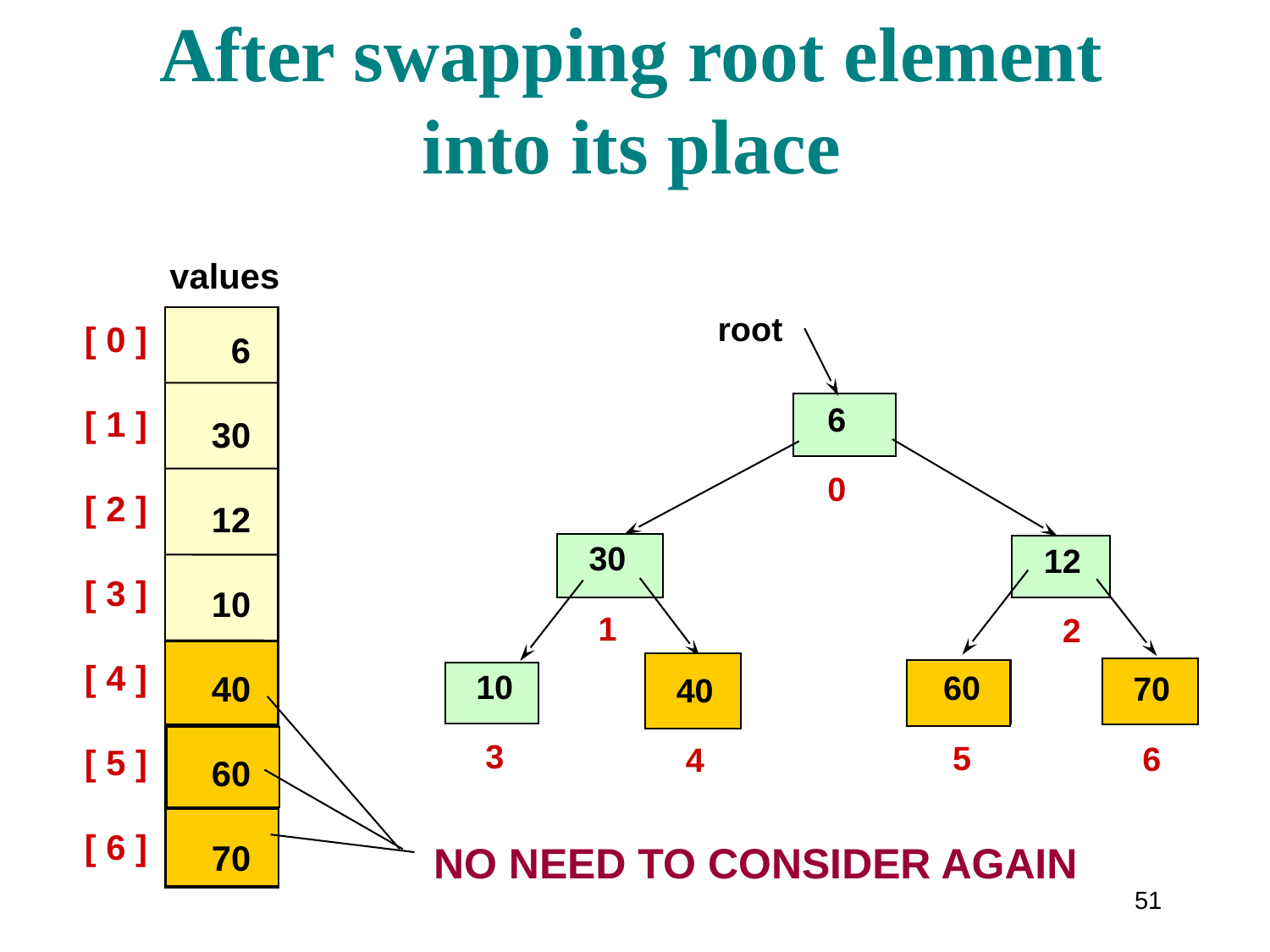

After swapping root element
into its place
values

  root

[ 0 ]

[ 1 ]

[ 2 ]

[ 3 ]

[ 4 ]

[ 5 ]

[ 6 ]
  6

30

12

10

40

60

70

 6

 0

 30

  1

12

  2

10

 3
  60

   5

70

 6
40

 4

NO NEED TO CONSIDER AGAIN

51